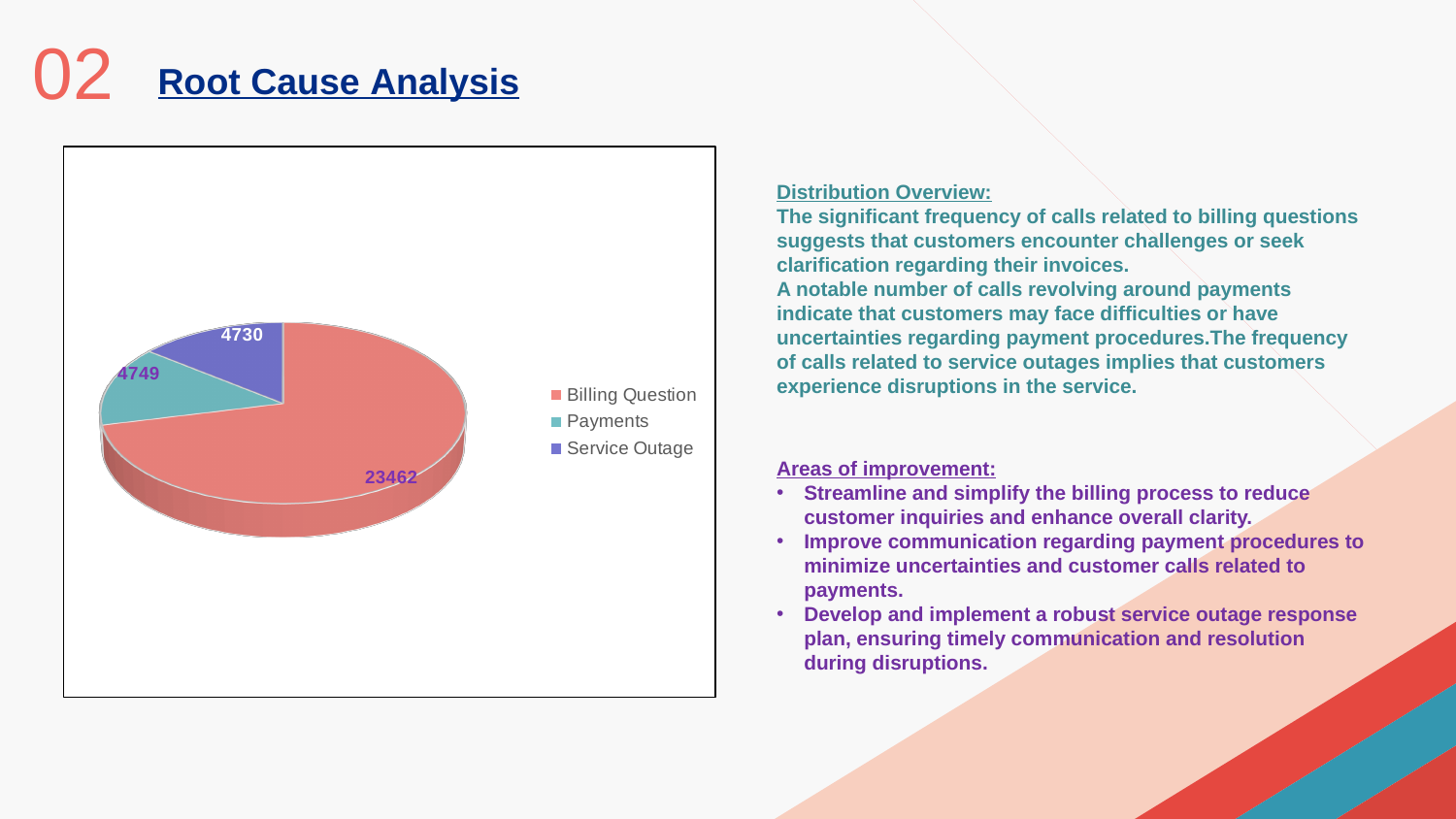

02
Root Cause Analysis

Distribution Overview:
The significant frequency of calls related to billing questions suggests that customers encounter challenges or seek clarification regarding their invoices.
A notable number of calls revolving around payments indicate that customers may face difficulties or have uncertainties regarding payment procedures.The frequency of calls related to service outages implies that customers experience disruptions in the service.

Areas of improvement:
Streamline and simplify the billing process to reduce customer inquiries and enhance overall clarity.
Improve communication regarding payment procedures to minimize uncertainties and customer calls related to payments.
Develop and implement a robust service outage response plan, ensuring timely communication and resolution during disruptions.

[unsupported chart]